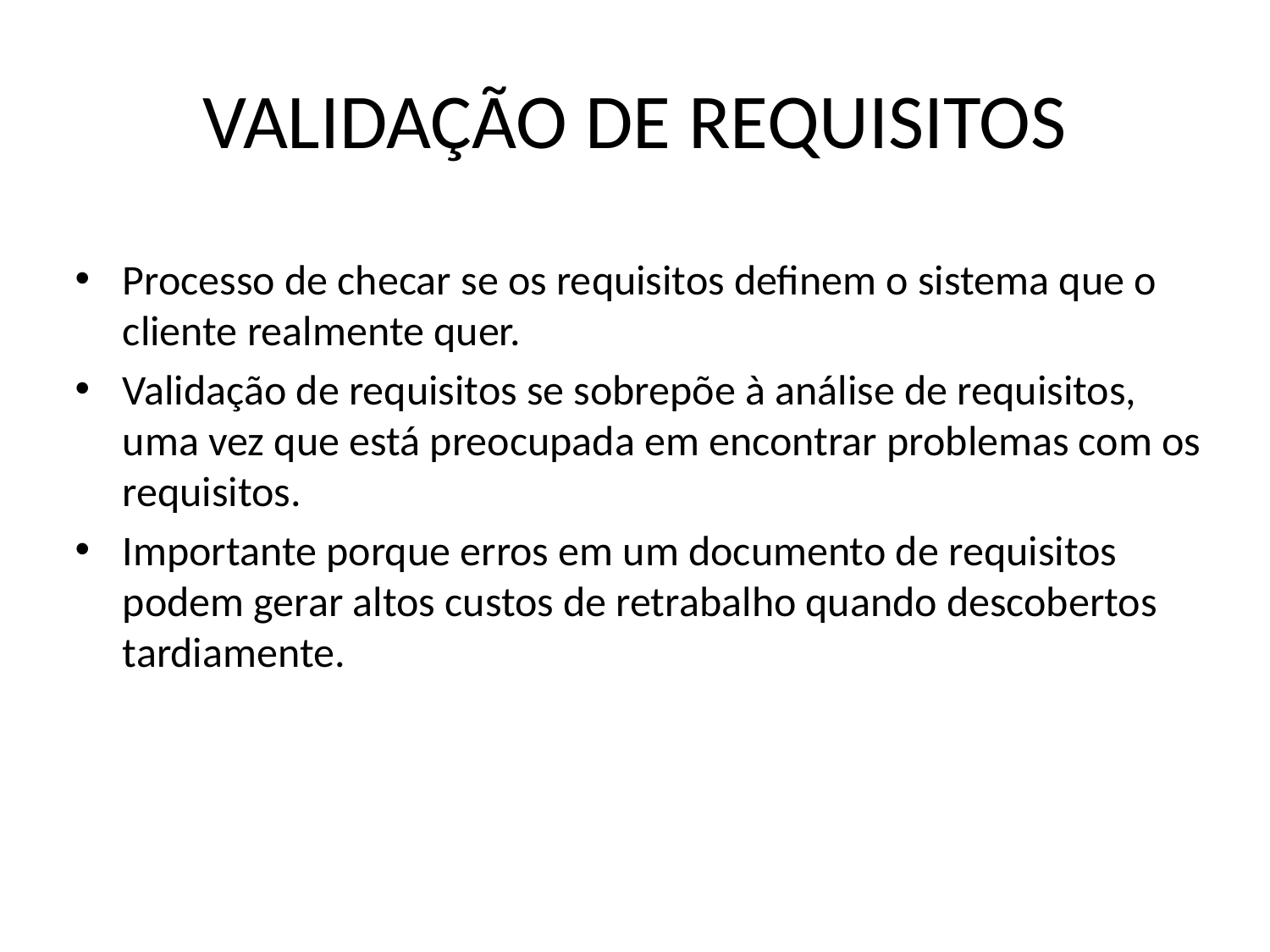

# VALIDAÇÃO DE REQUISITOS

Processo de checar se os requisitos definem o sistema que o cliente realmente quer.
Validação de requisitos se sobrepõe à análise de requisitos, uma vez que está preocupada em encontrar problemas com os requisitos.
Importante porque erros em um documento de requisitos podem gerar altos custos de retrabalho quando descobertos tardiamente.